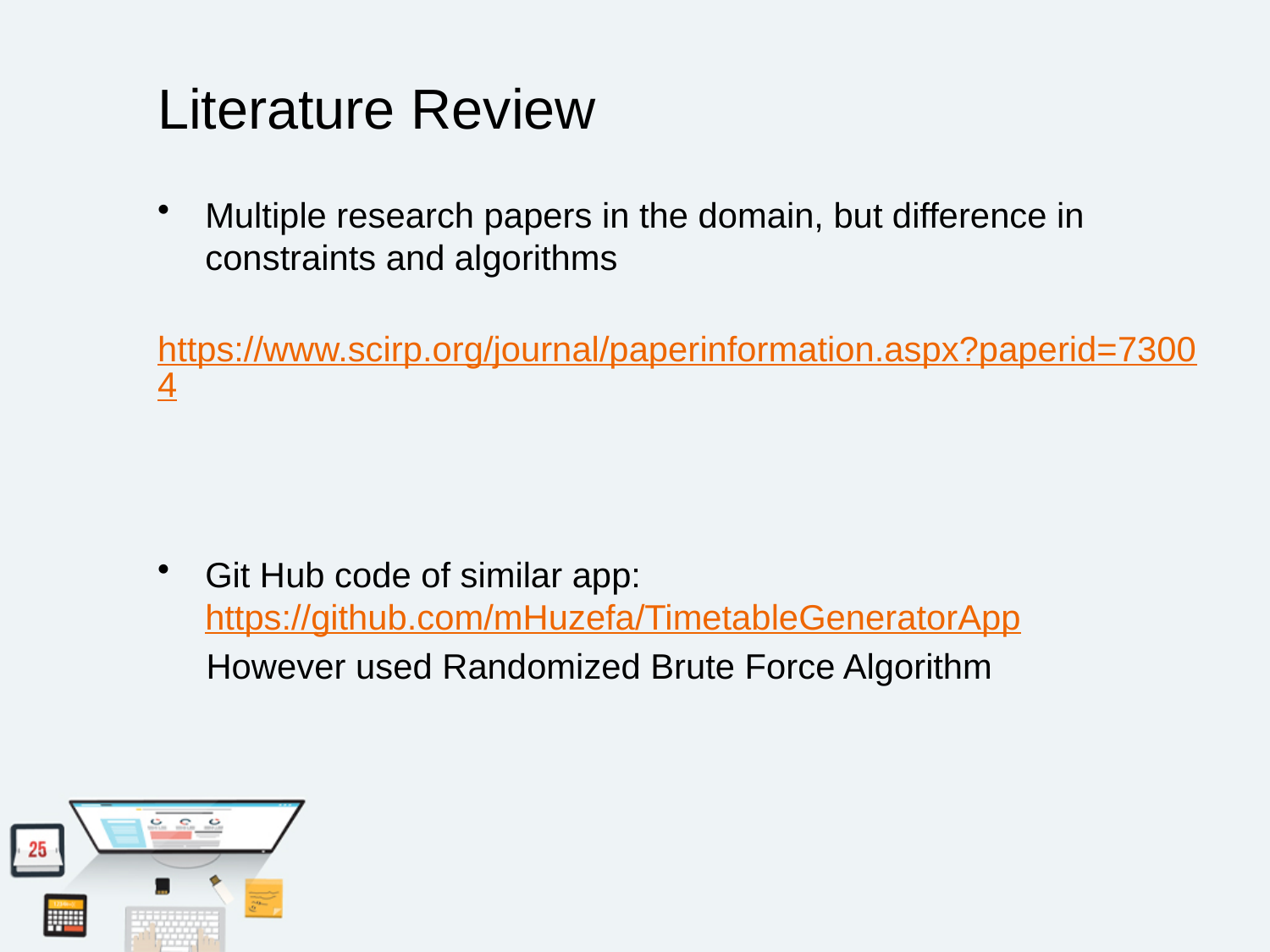

# Literature Review
Multiple research papers in the domain, but difference in constraints and algorithms
	https://www.scirp.org/journal/paperinformation.aspx?paperid=73004

Git Hub code of similar app: https://github.com/mHuzefa/TimetableGeneratorApp
     However used Randomized Brute Force Algorithm

4